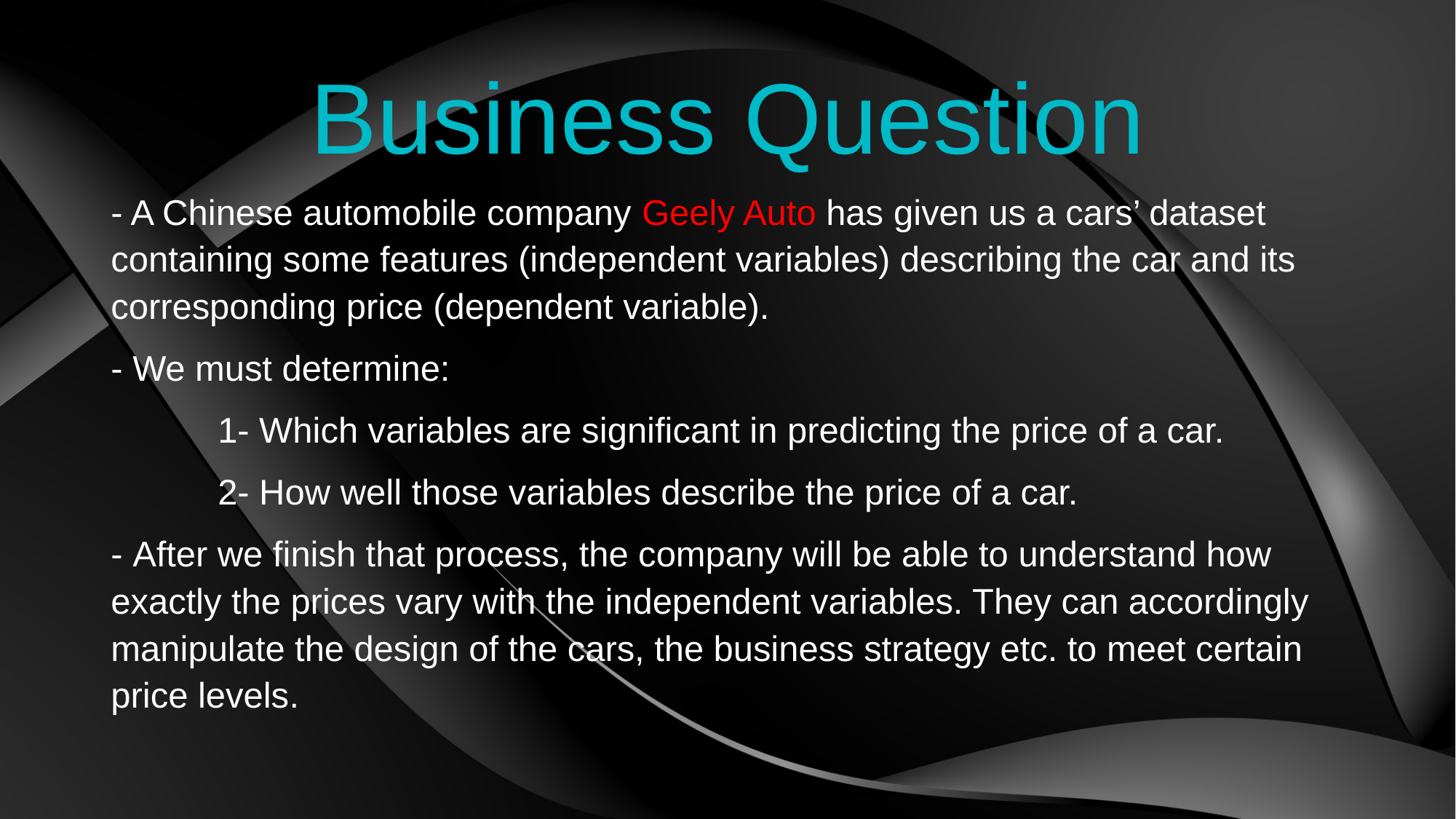

# Business Question
- A Chinese automobile company Geely Auto has given us a cars’ dataset      containing some features (independent variables) describing the car and its corresponding price (dependent variable).
- We must determine:
	1- Which variables are significant in predicting the price of a car.
	2- How well those variables describe the price of a car.
- After we finish that process, the company will be able to understand how exactly the prices vary with the independent variables. They can accordingly manipulate the design of the cars, the business strategy etc. to meet certain price levels.